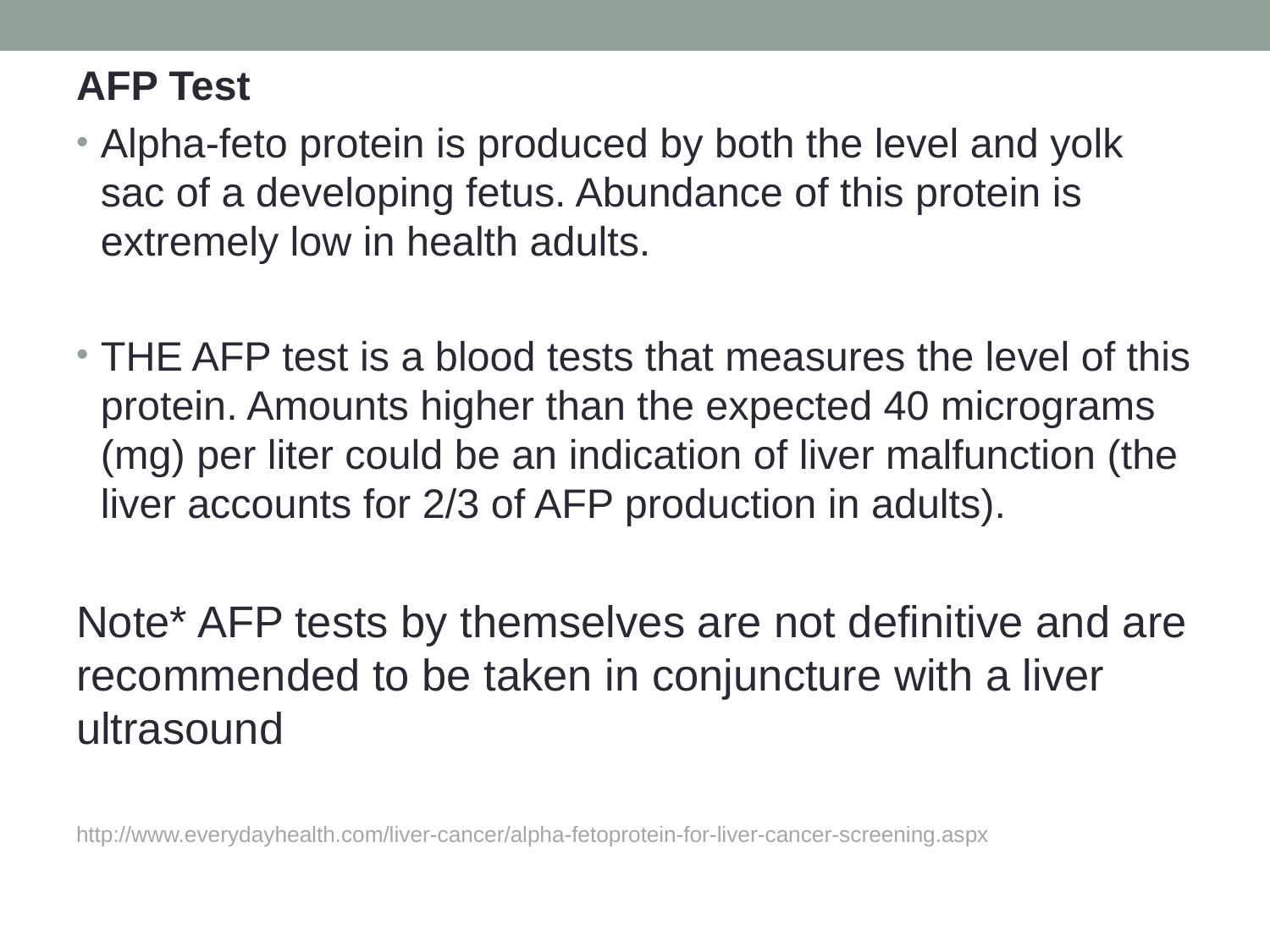

AFP Test
Alpha-feto protein is produced by both the level and yolk sac of a developing fetus. Abundance of this protein is extremely low in health adults.

THE AFP test is a blood tests that measures the level of this protein. Amounts higher than the expected 40 micrograms (mg) per liter could be an indication of liver malfunction (the liver accounts for 2/3 of AFP production in adults).

Note* AFP tests by themselves are not definitive and are recommended to be taken in conjuncture with a liver ultrasound

http://www.everydayhealth.com/liver-cancer/alpha-fetoprotein-for-liver-cancer-screening.aspx